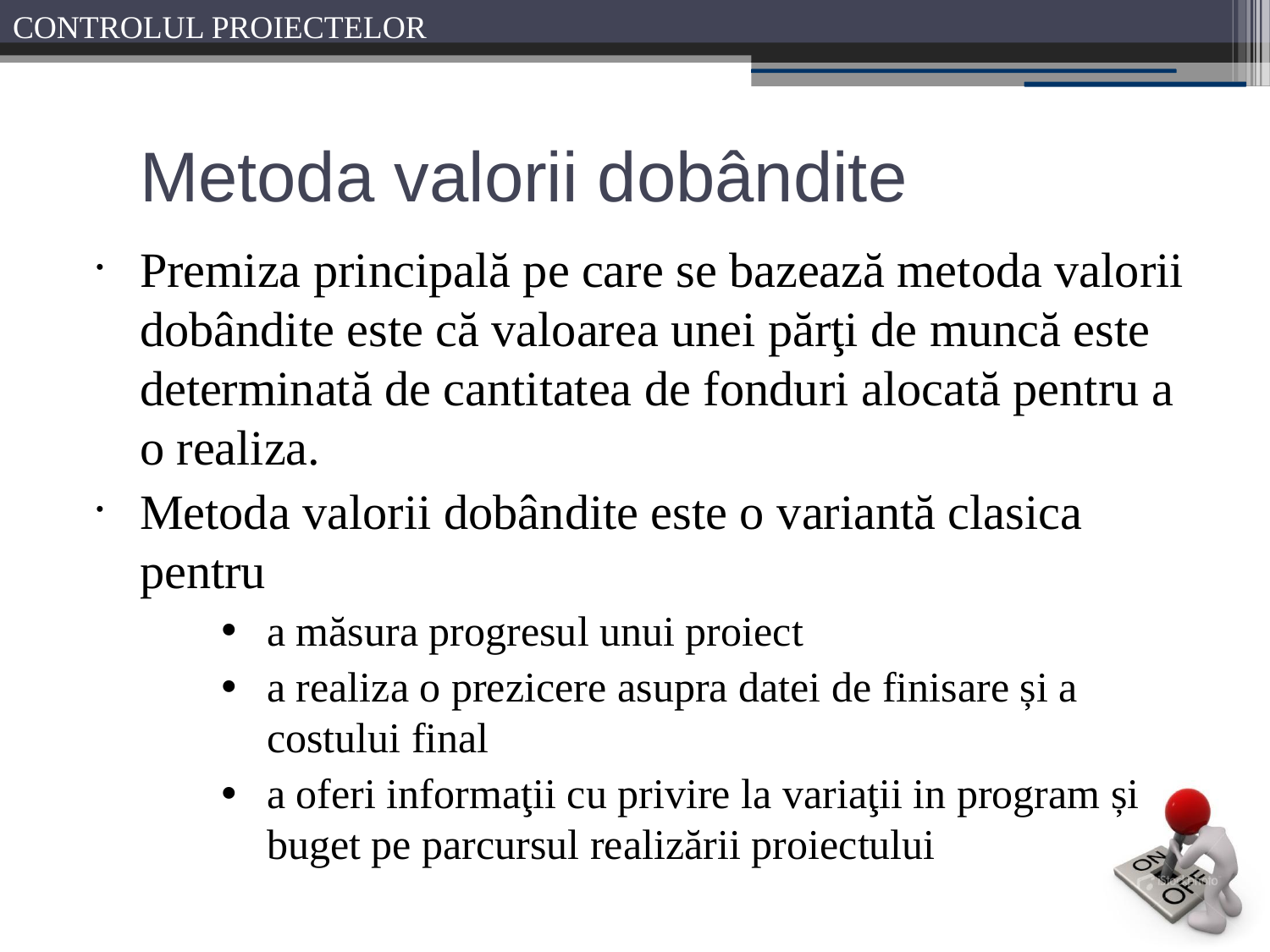

# Metoda valorii dobândite
Premiza principală pe care se bazează metoda valorii dobândite este că valoarea unei părţi de muncă este determinată de cantitatea de fonduri alocată pentru a o realiza.
Metoda valorii dobândite este o variantă clasica pentru
a măsura progresul unui proiect
a realiza o prezicere asupra datei de finisare și a costului final
a oferi informaţii cu privire la variaţii in program și buget pe parcursul realizării proiectului